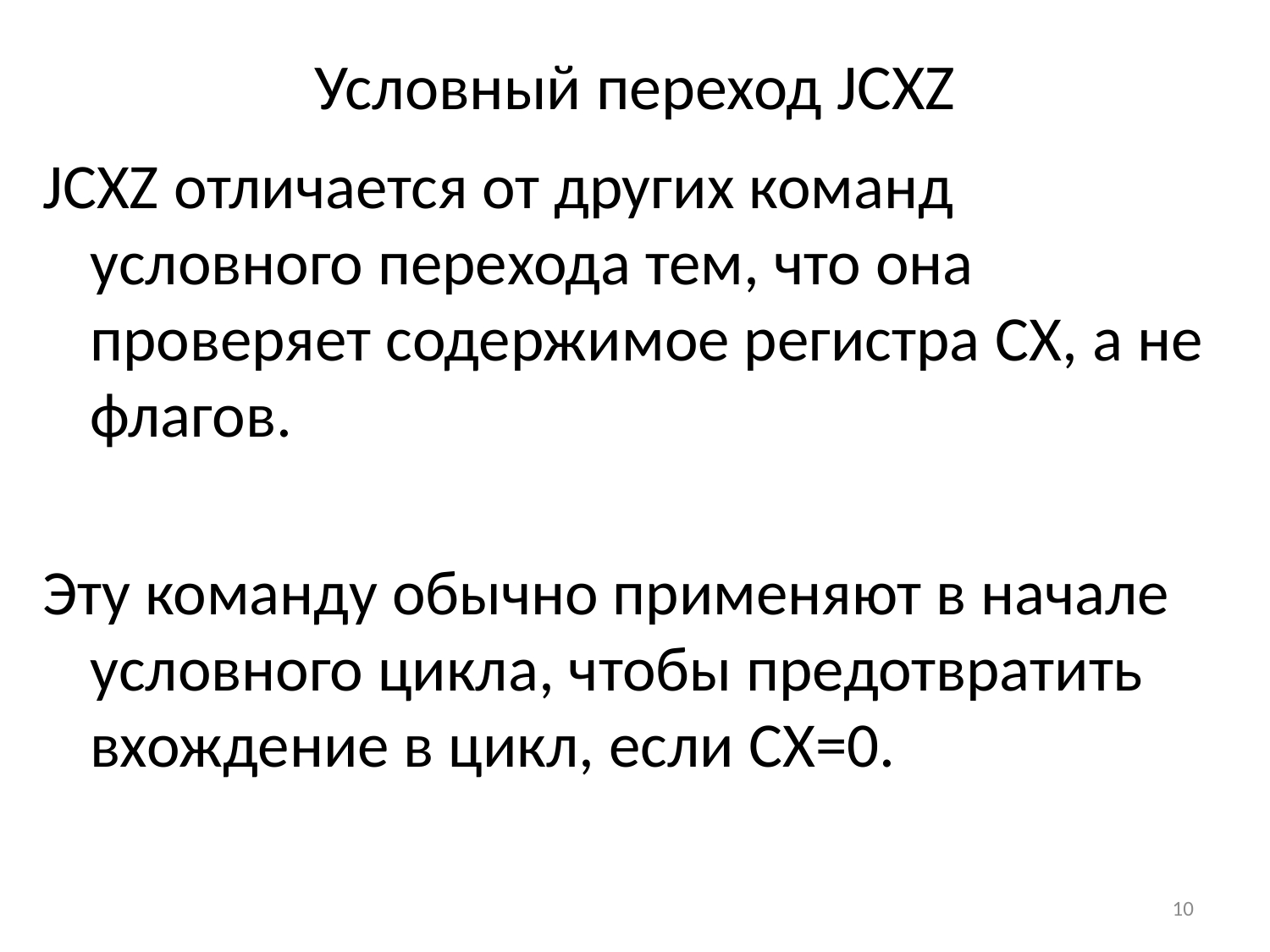

# Условный переход JCXZ
JCXZ отличается от других команд условного перехода тем, что она проверяет содержимое регистра CX, а не флагов.

Эту команду обычно применяют в начале условного цикла, чтобы предотвратить вхождение в цикл, если CX=0.
10